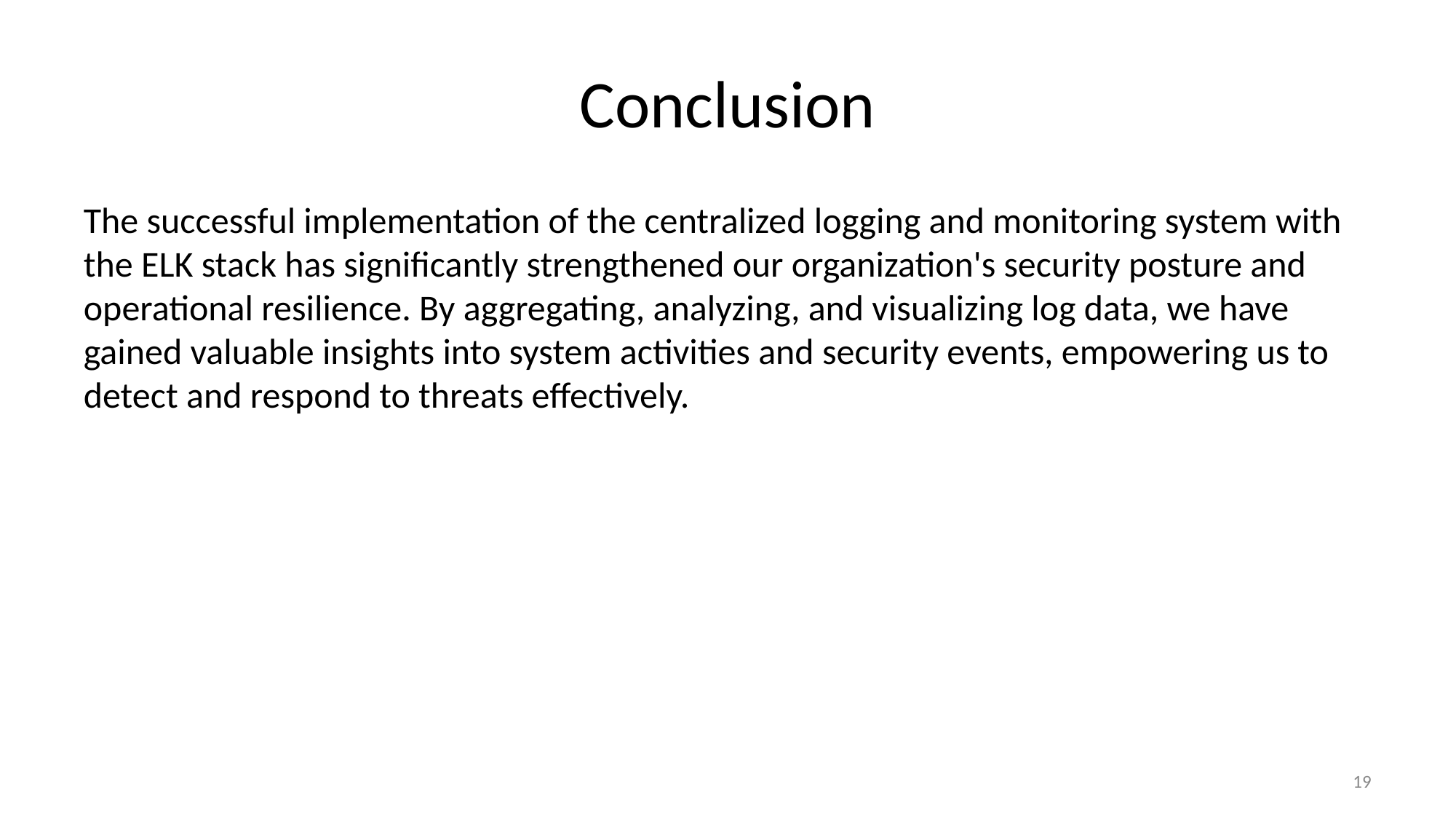

# Conclusion
The successful implementation of the centralized logging and monitoring system with the ELK stack has significantly strengthened our organization's security posture and operational resilience. By aggregating, analyzing, and visualizing log data, we have gained valuable insights into system activities and security events, empowering us to detect and respond to threats effectively.
19